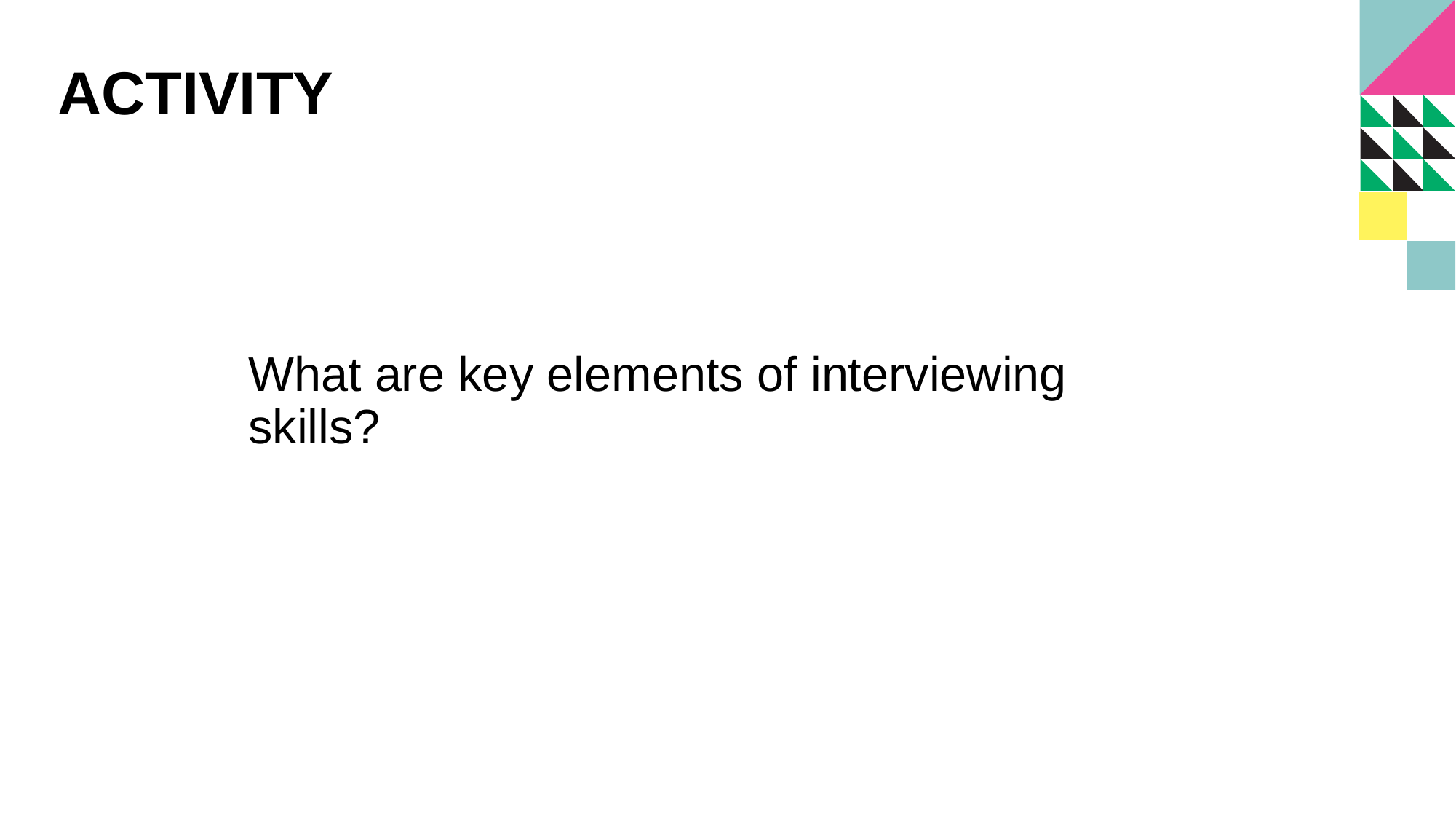

# Activity
What are key elements of interviewing skills?